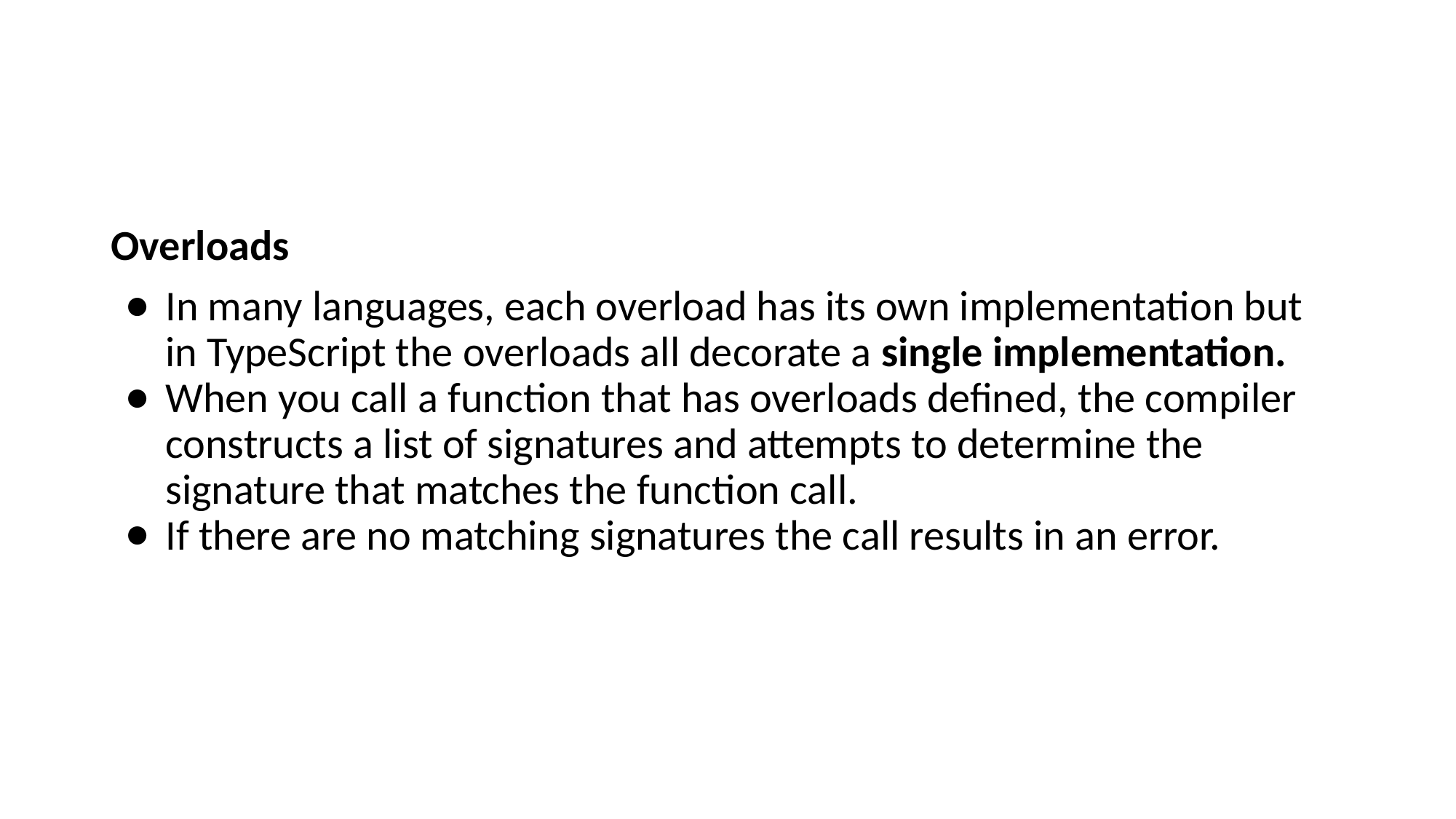

#
Overloads
In many languages, each overload has its own implementation but in TypeScript the overloads all decorate a single implementation.
When you call a function that has overloads defined, the compiler constructs a list of signatures and attempts to determine the signature that matches the function call.
If there are no matching signatures the call results in an error.